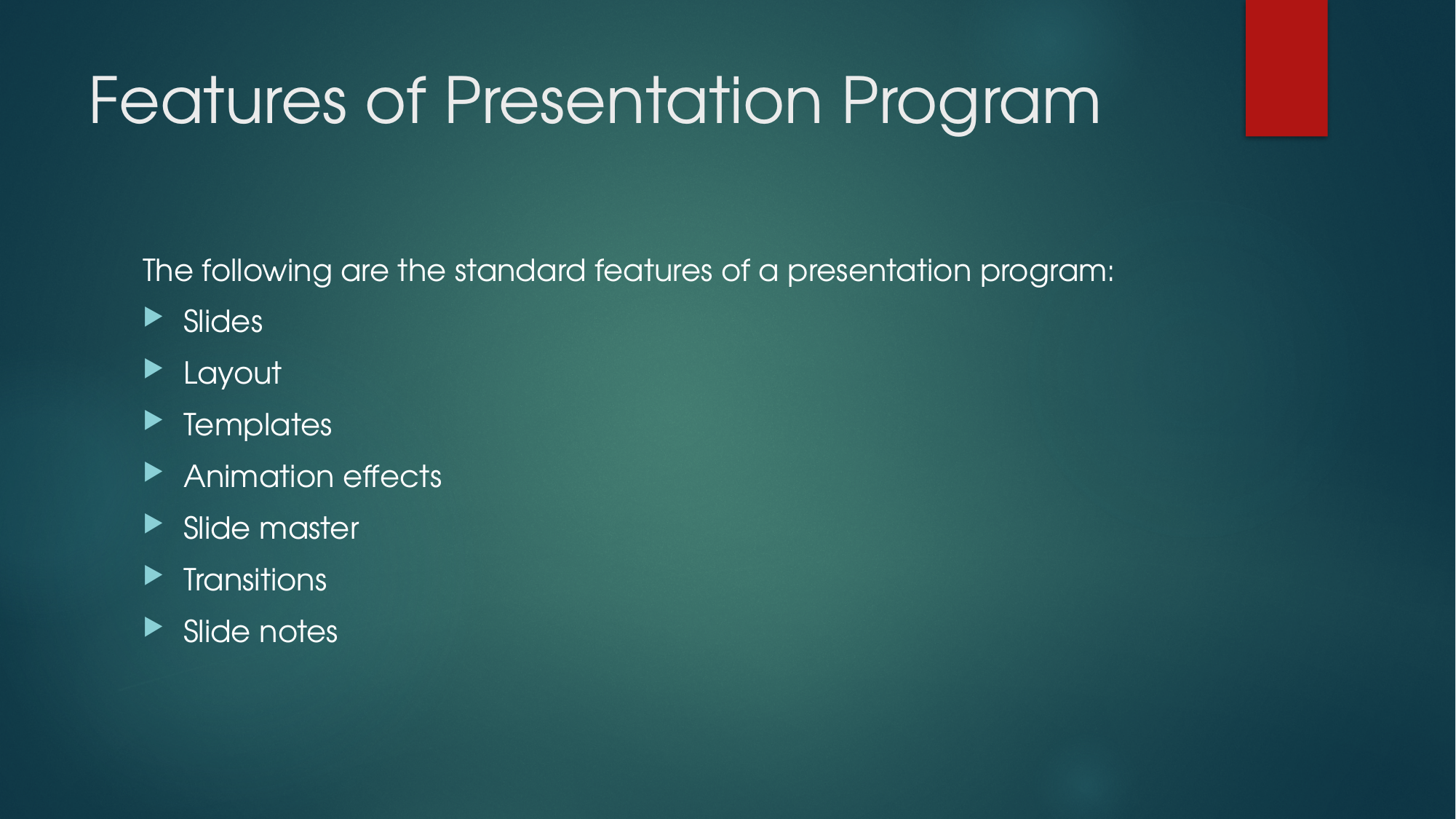

# Features of Presentation Program
The following are the standard features of a presentation program:
Slides
Layout
Templates
Animation effects
Slide master
Transitions
Slide notes